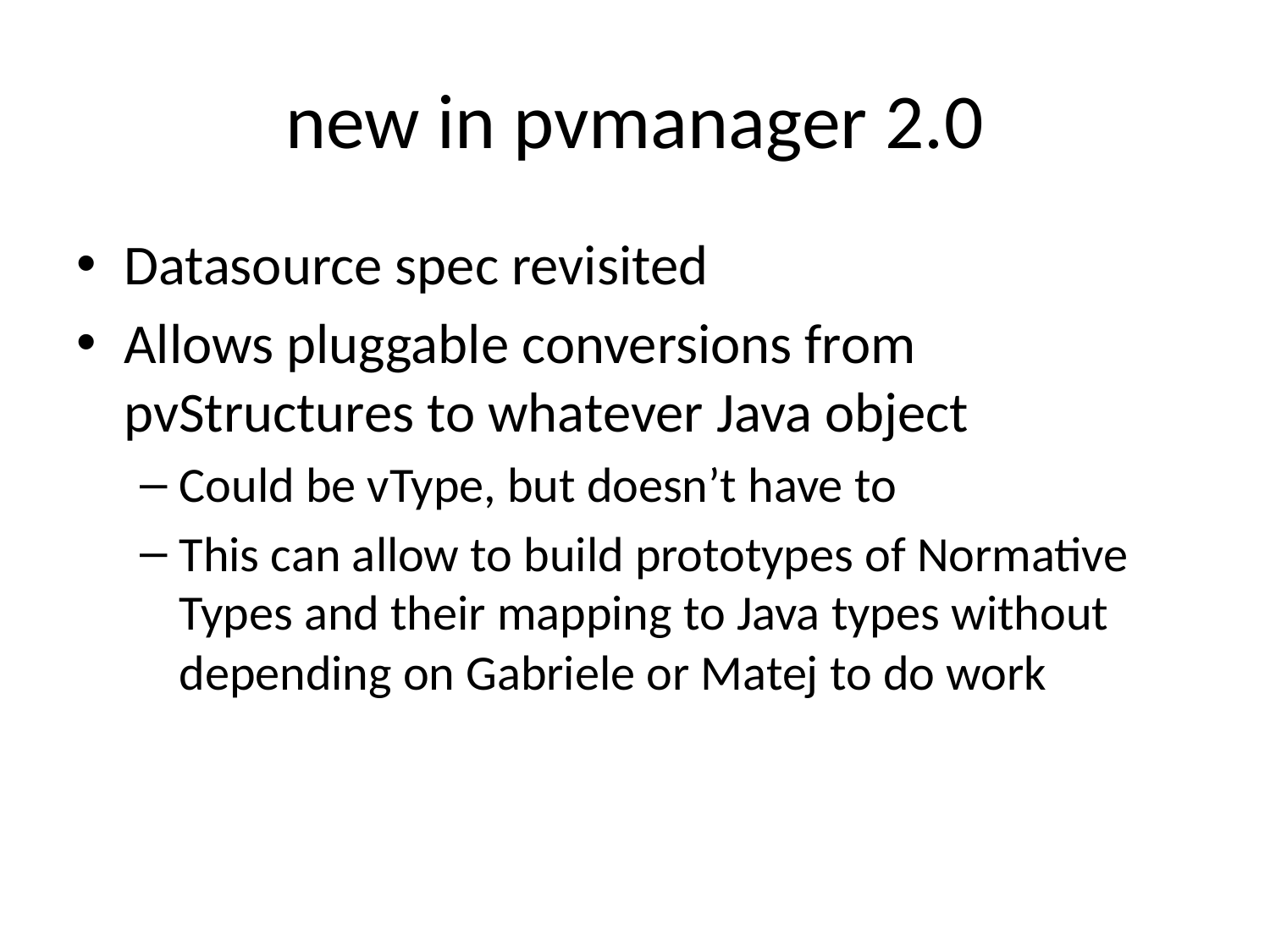

# new in pvmanager 2.0
Datasource spec revisited
Allows pluggable conversions from pvStructures to whatever Java object
Could be vType, but doesn’t have to
This can allow to build prototypes of Normative Types and their mapping to Java types without depending on Gabriele or Matej to do work